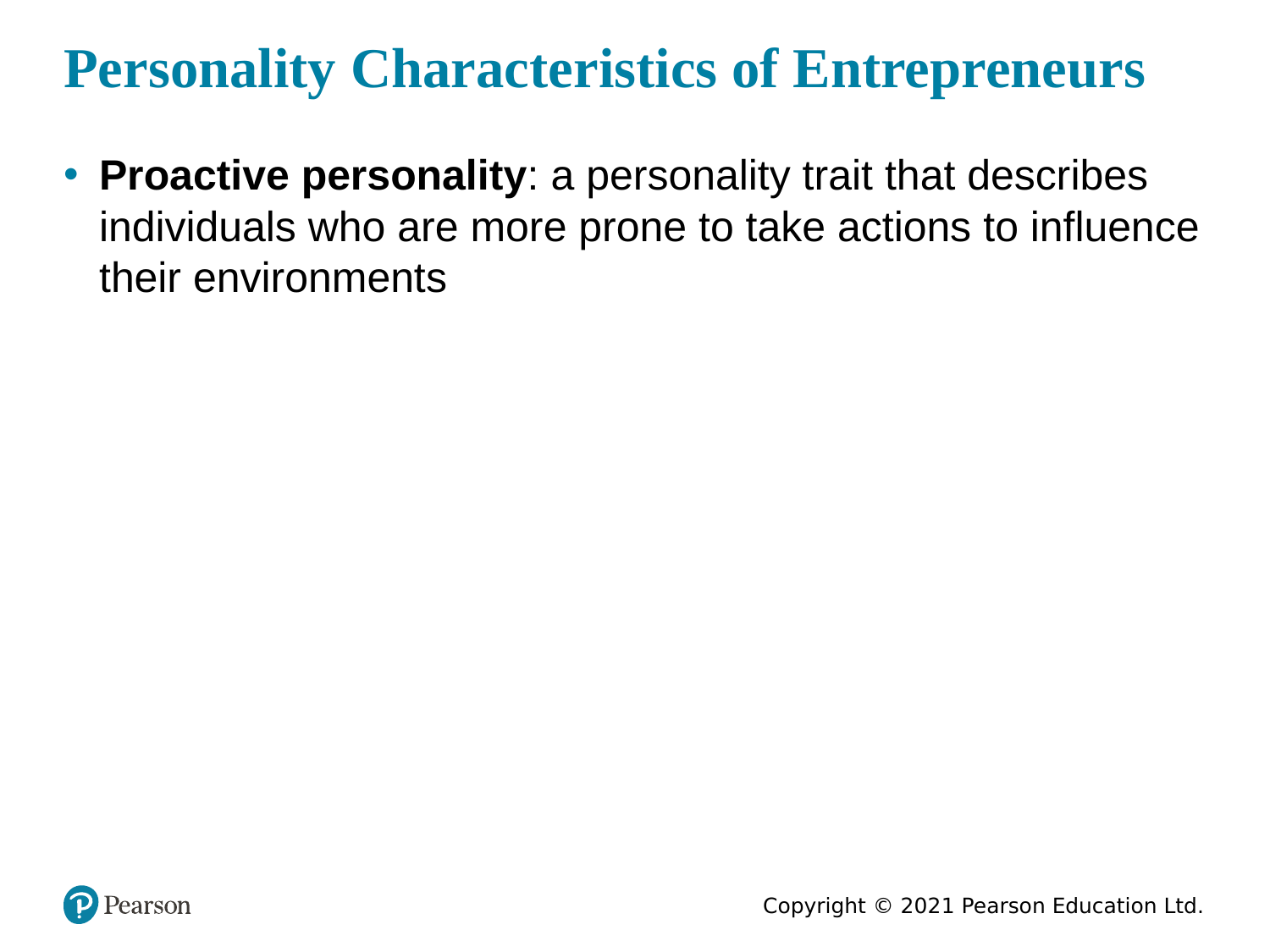

# Personality Characteristics of Entrepreneurs
Proactive personality: a personality trait that describes individuals who are more prone to take actions to influence their environments